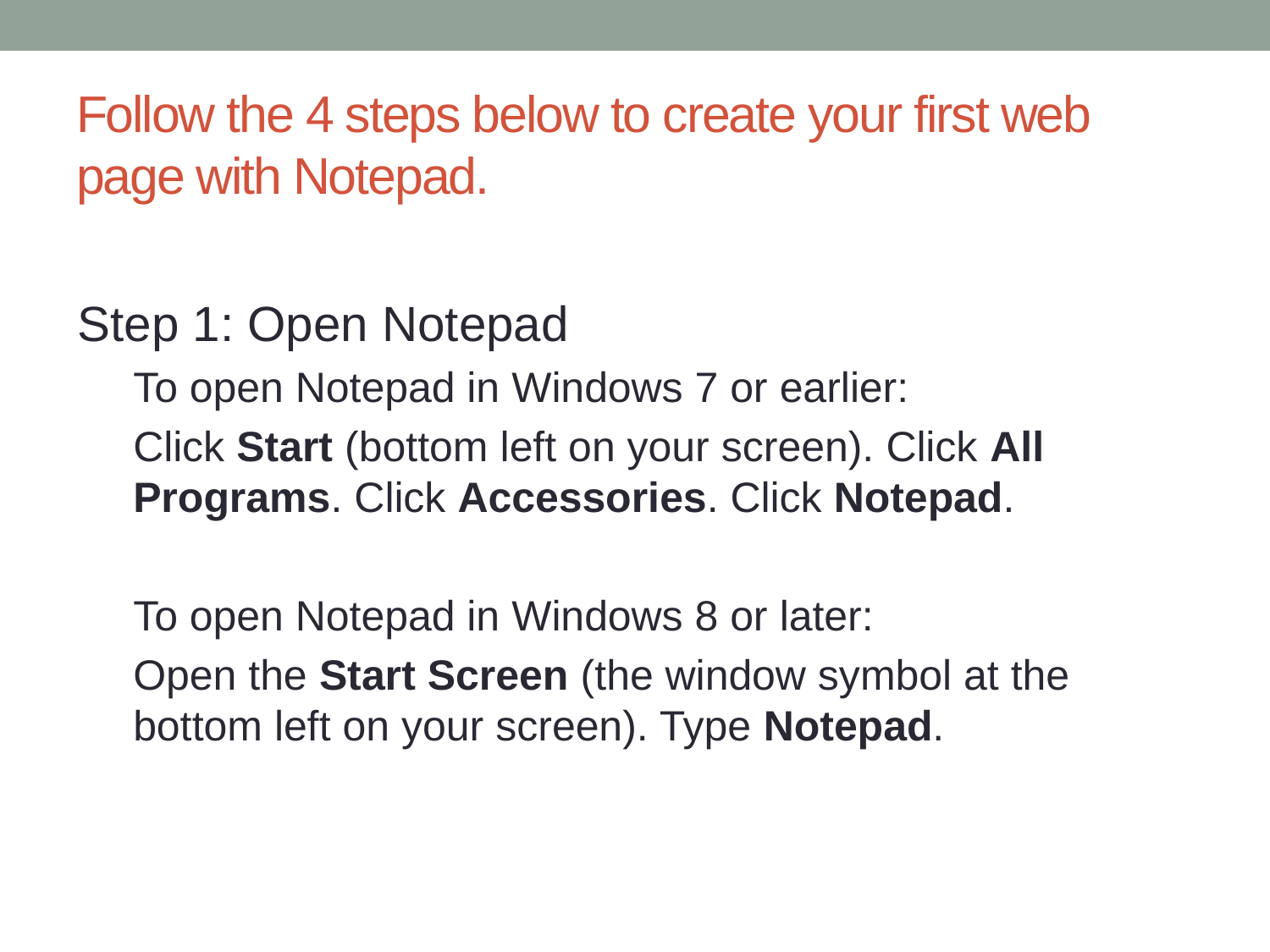

# Follow the 4 steps below to create your first web page with Notepad.
Step 1: Open Notepad
To open Notepad in Windows 7 or earlier:
Click Start (bottom left on your screen). Click All Programs. Click Accessories. Click Notepad.

To open Notepad in Windows 8 or later:
Open the Start Screen (the window symbol at the bottom left on your screen). Type Notepad.